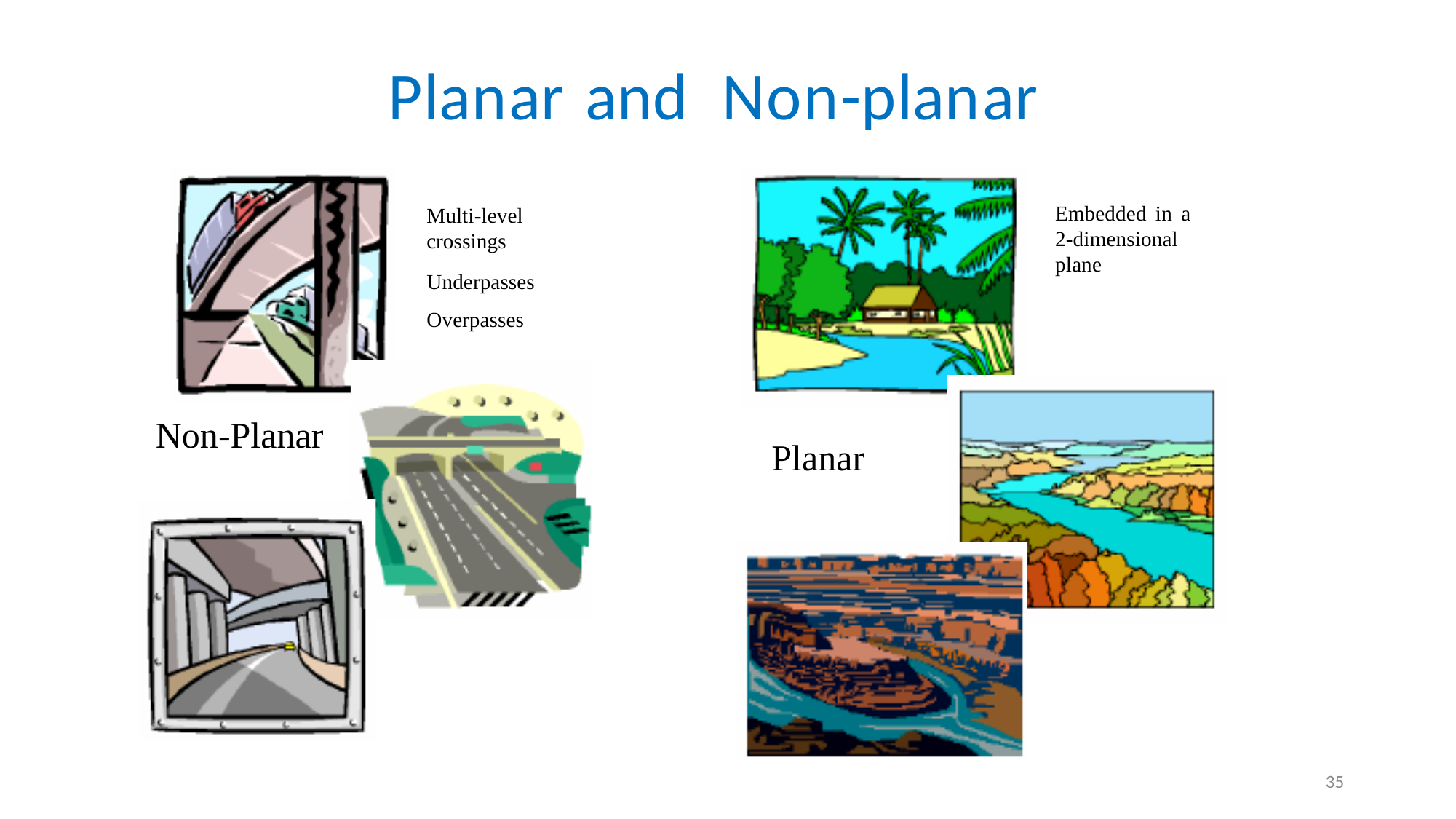

# Planar and  Non-planar

Embedded in a 2-dimensional plane
Multi-level crossings
Underpasses Overpasses

Non-Planar
Planar

35